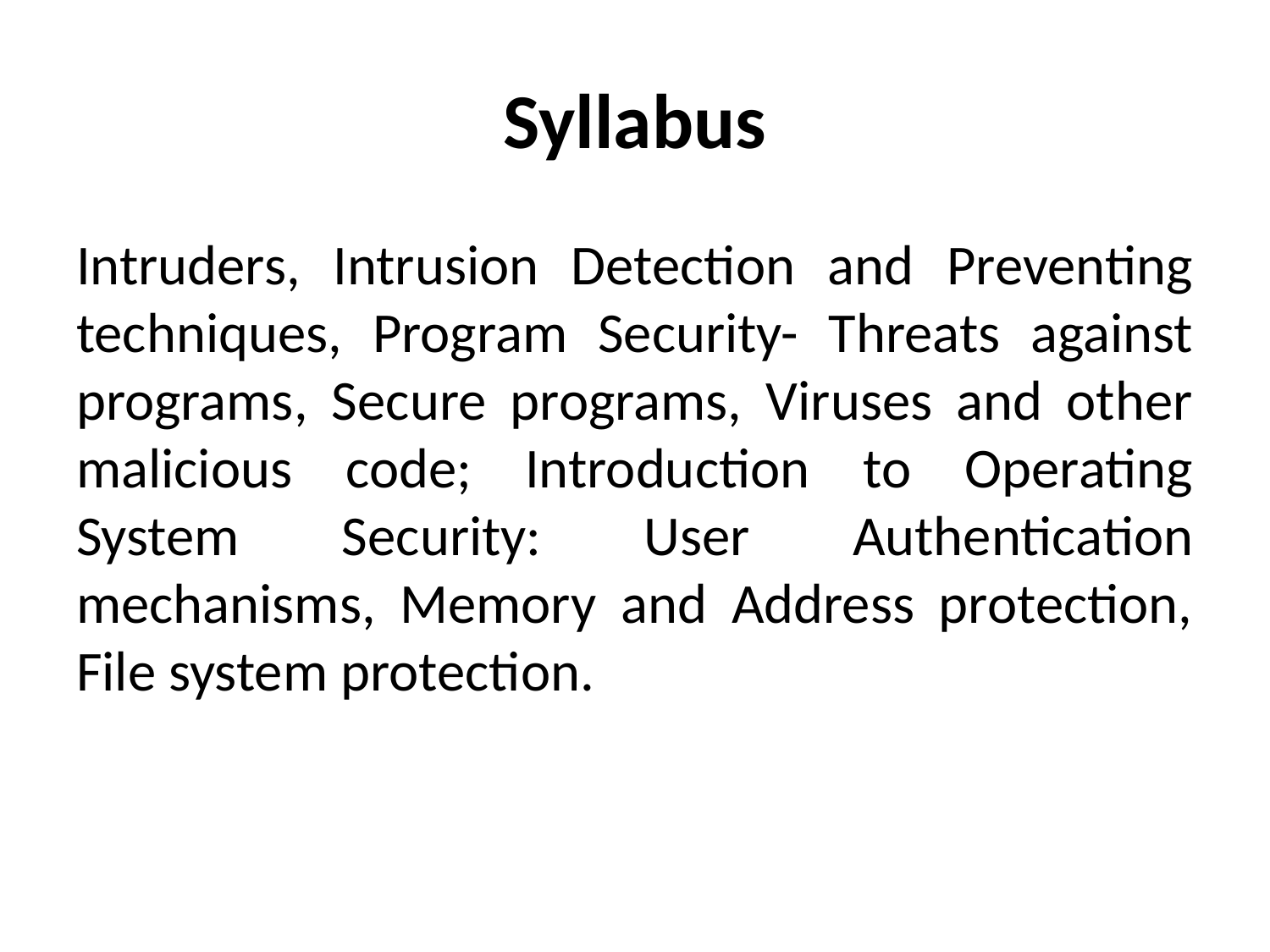

# Syllabus
Intruders, Intrusion Detection and Preventing techniques, Program Security- Threats against programs, Secure programs, Viruses and other malicious code; Introduction to Operating System Security: User Authentication mechanisms, Memory and Address protection, File system protection.